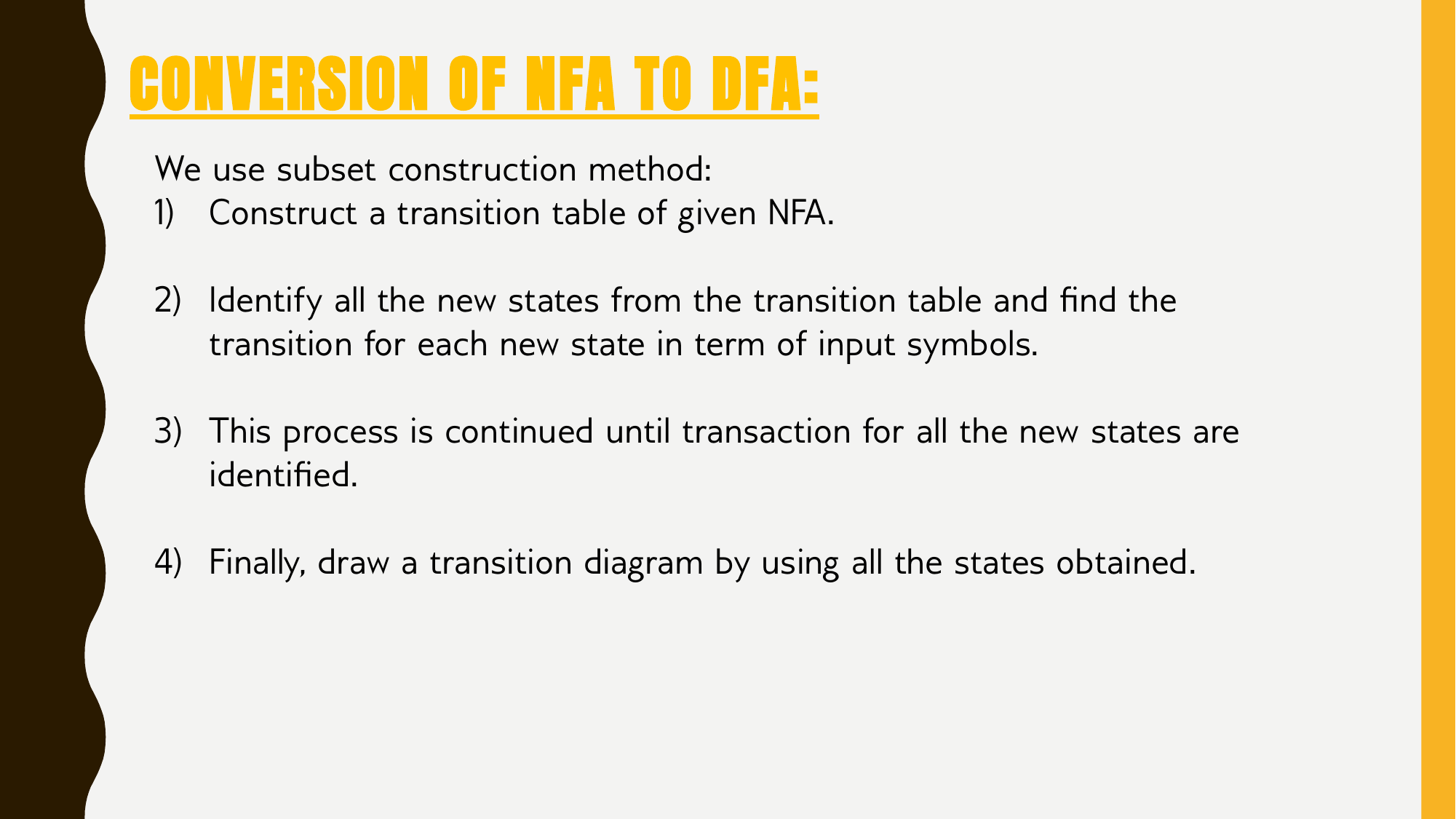

# Conversion of NFA to DFA:
We use subset construction method:
Construct a transition table of given NFA.

Identify all the new states from the transition table and find the transition for each new state in term of input symbols.
This process is continued until transaction for all the new states are identified.

Finally, draw a transition diagram by using all the states obtained.